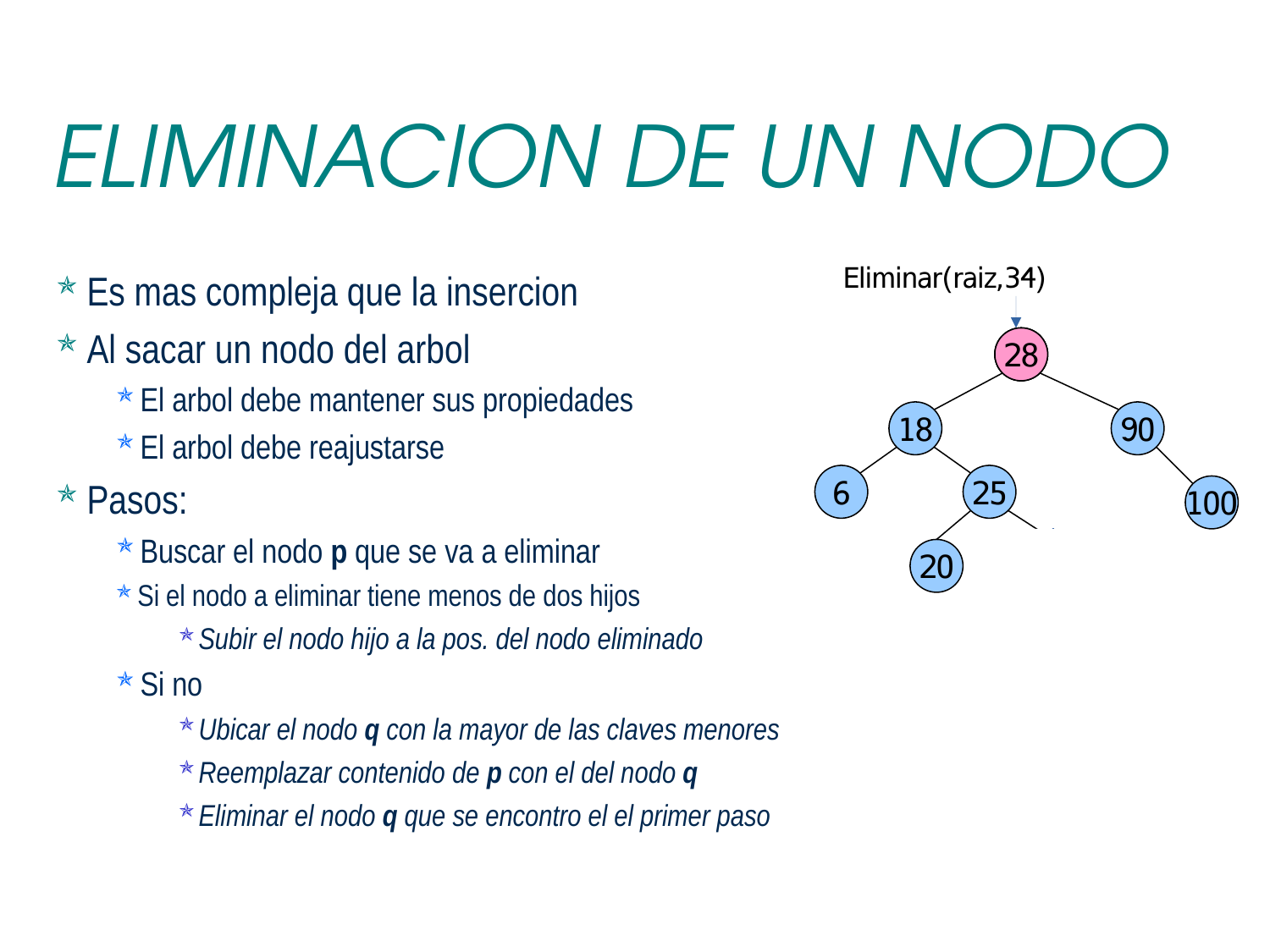

ELIMINACION DE UN NODO
Eliminar(raiz,34)
Es mas compleja que la insercion
Al sacar un nodo del arbol
El arbol debe mantener sus propiedades
El arbol debe reajustarse
Pasos:
Buscar el nodo p que se va a eliminar
Si el nodo a eliminar tiene menos de dos hijos
Subir el nodo hijo a la pos. del nodo eliminado
Si no
Ubicar el nodo q con la mayor de las claves menores
Reemplazar contenido de p con el del nodo q
Eliminar el nodo q que se encontro el el primer paso

34

18

90

6

25

100

20

28

34

28

28

nmayor